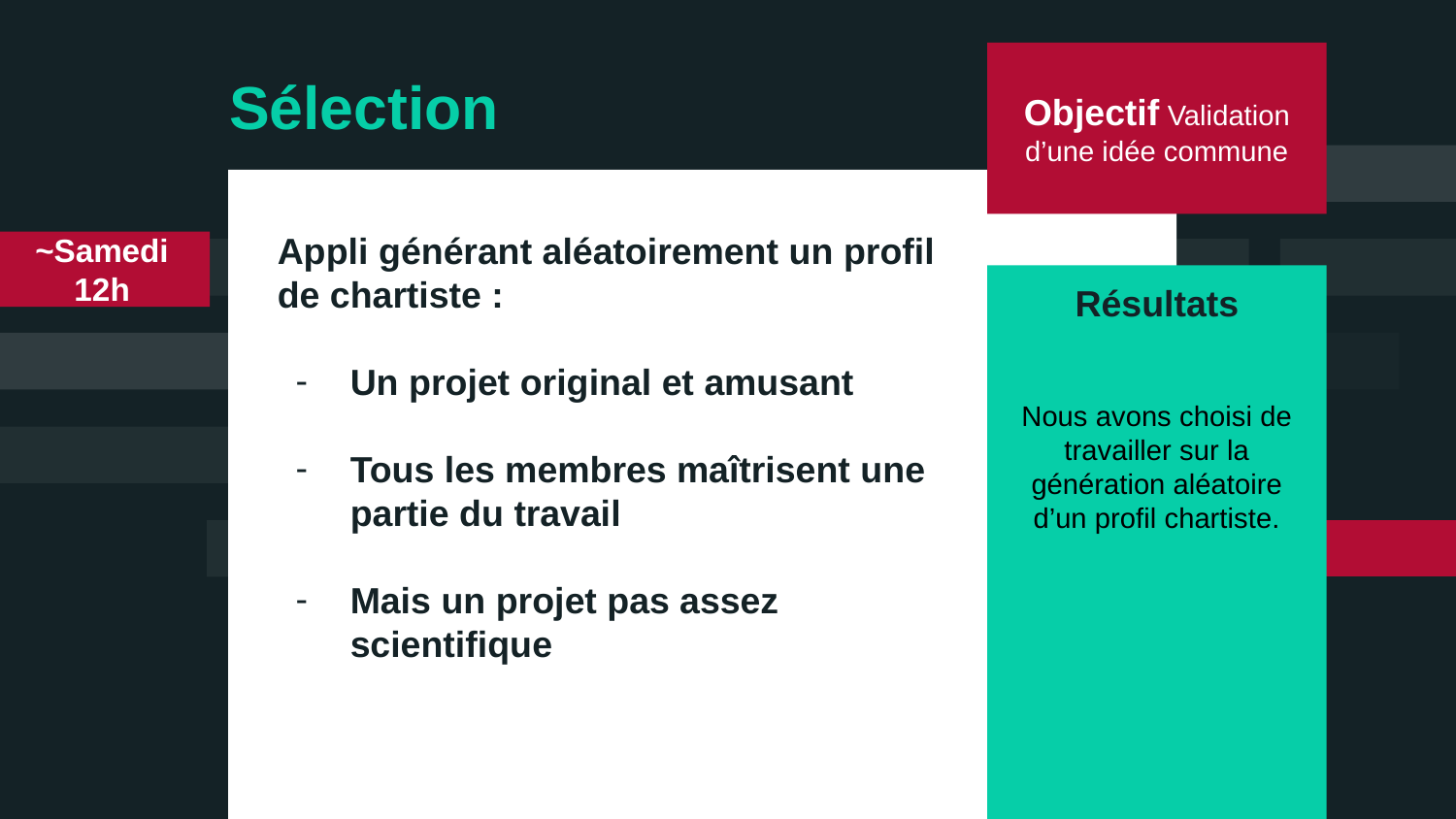

Objectif Validation d’une idée commune
# Sélection

Appli générant aléatoirement un profil de chartiste :

Un projet original et amusant

Tous les membres maîtrisent une partie du travail

Mais un projet pas assez scientifique

~Samedi 12h
Résultats

Nous avons choisi de travailler sur la génération aléatoire d’un profil chartiste.